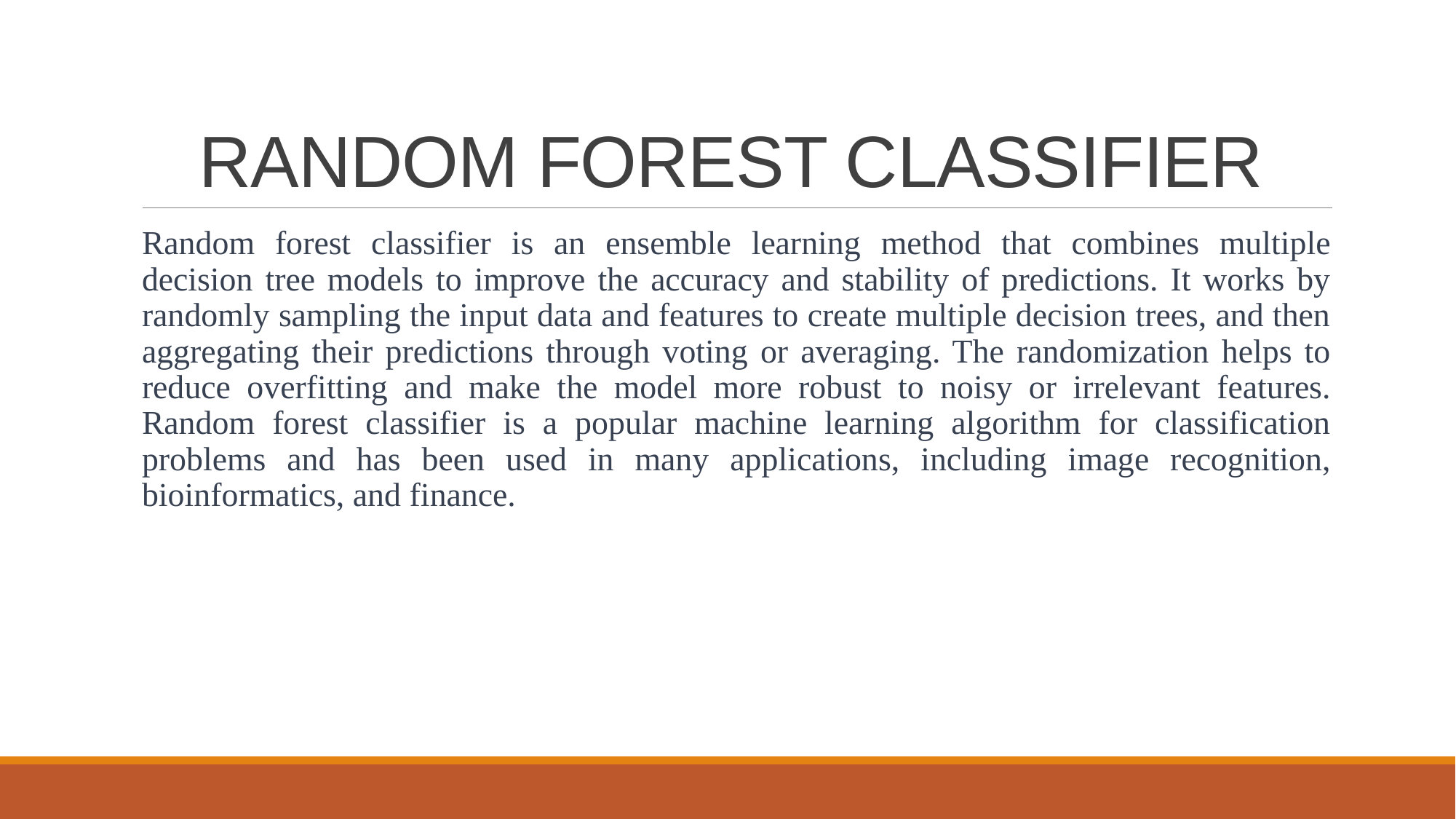

# RANDOM FOREST CLASSIFIER
Random forest classifier is an ensemble learning method that combines multiple decision tree models to improve the accuracy and stability of predictions. It works by randomly sampling the input data and features to create multiple decision trees, and then aggregating their predictions through voting or averaging. The randomization helps to reduce overfitting and make the model more robust to noisy or irrelevant features. Random forest classifier is a popular machine learning algorithm for classification problems and has been used in many applications, including image recognition, bioinformatics, and finance.